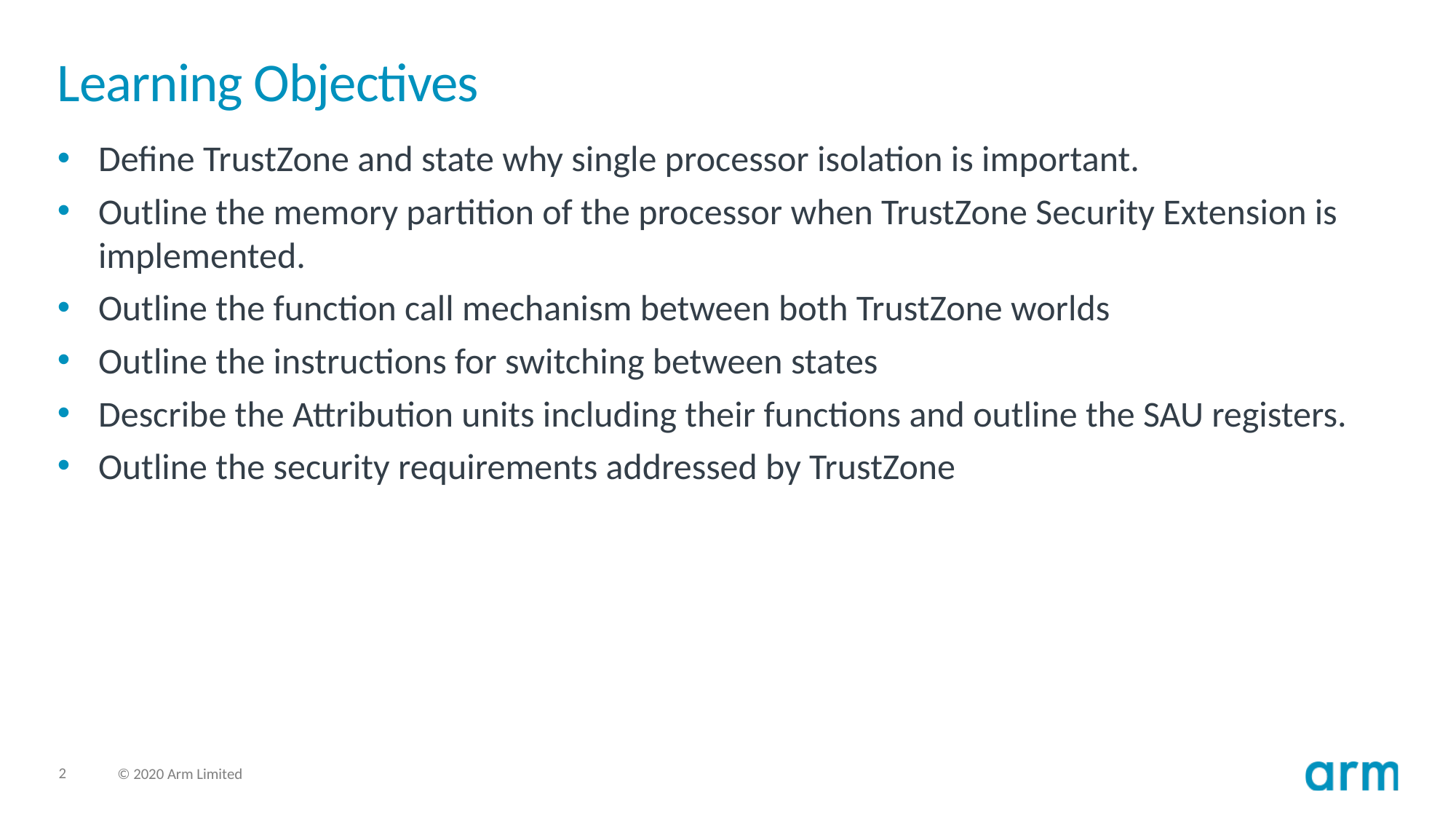

# Learning Objectives
Define TrustZone and state why single processor isolation is important.
Outline the memory partition of the processor when TrustZone Security Extension is implemented.
Outline the function call mechanism between both TrustZone worlds
Outline the instructions for switching between states
Describe the Attribution units including their functions and outline the SAU registers.
Outline the security requirements addressed by TrustZone